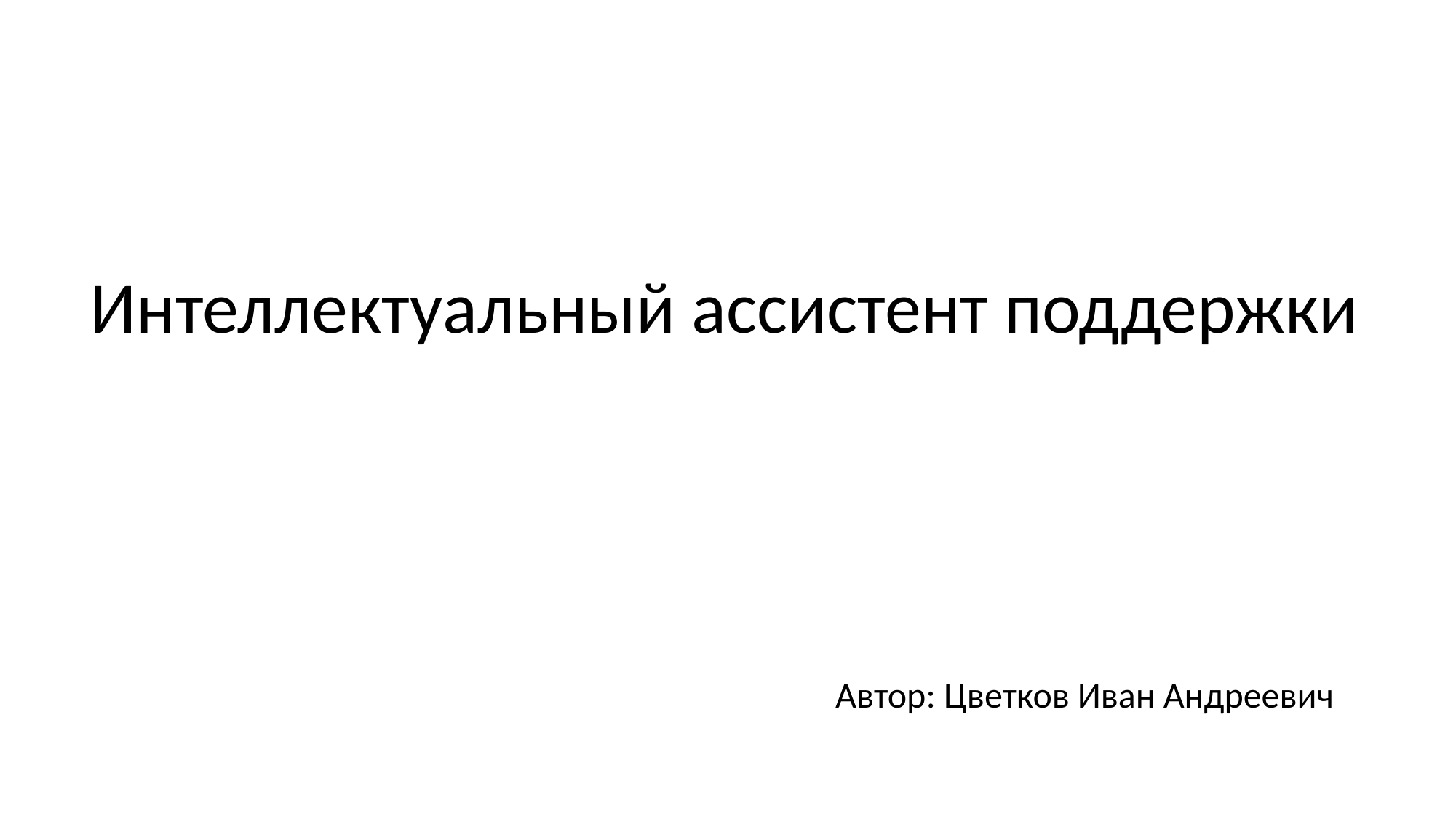

# Интеллектуальный ассистент поддержки
Автор: Цветков Иван Андреевич